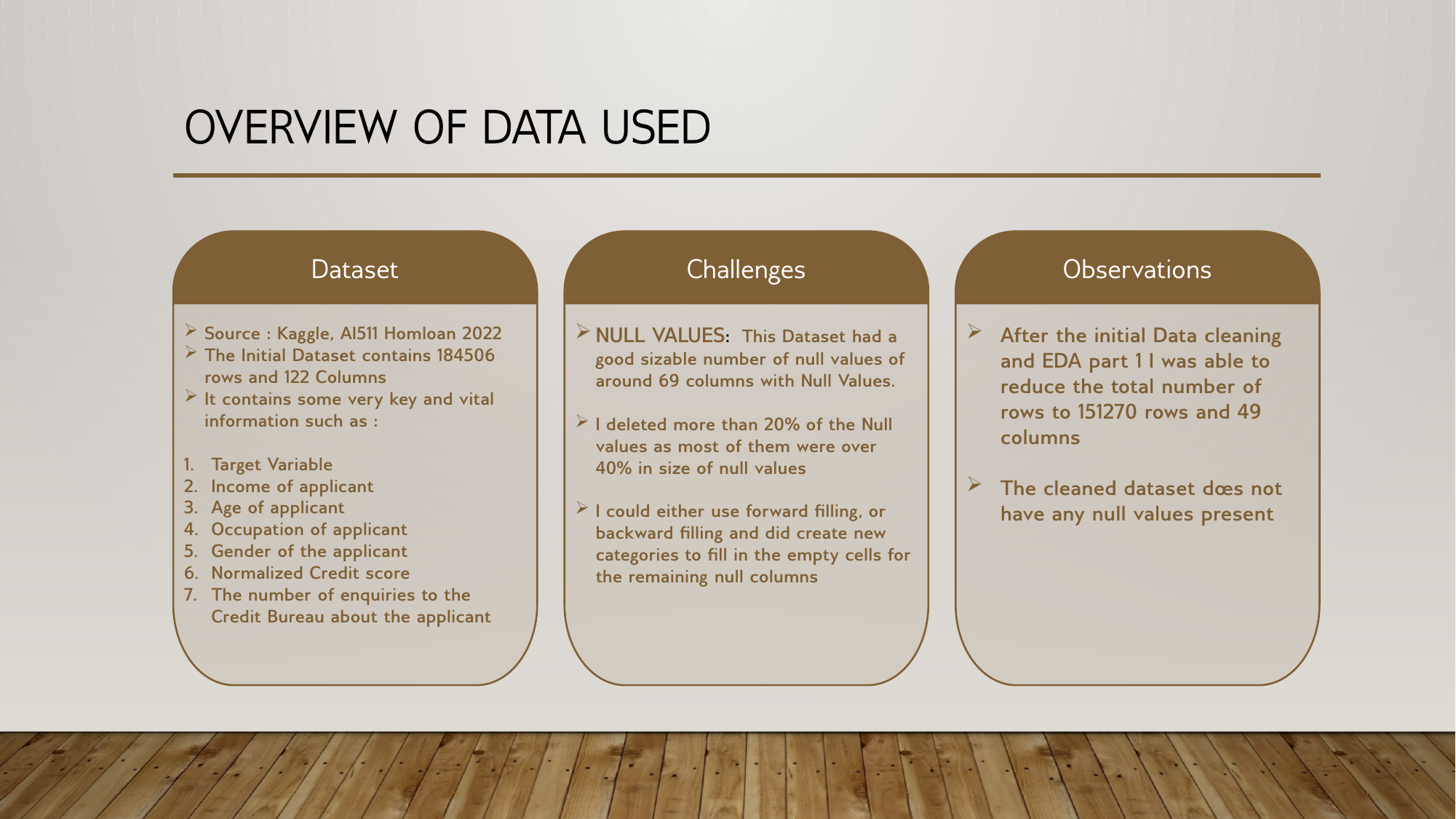

# Overview of data used
Dataset
Challenges
Observations

Source : Kaggle, AI511 Homloan 2022
The Initial Dataset contains 184506 rows and 122 Columns
It contains some very key and vital information such as :

Target Variable
Income of applicant
Age of applicant
Occupation of applicant
Gender of the applicant
Normalized Credit score
The number of enquiries to the Credit Bureau about the applicant

NULL VALUES:  This Dataset had a good sizable number of null values of around 69 columns with Null Values.

I deleted more than 20% of the Null values as most of them were over 40% in size of null values

I could either use forward filling, or backward filling and did create new categories to fill in the empty cells for the remaining null columns

After the initial Data cleaning and EDA part 1 I was able to reduce the total number of rows to 151270 rows and 49 columns

The cleaned dataset does not have any null values present